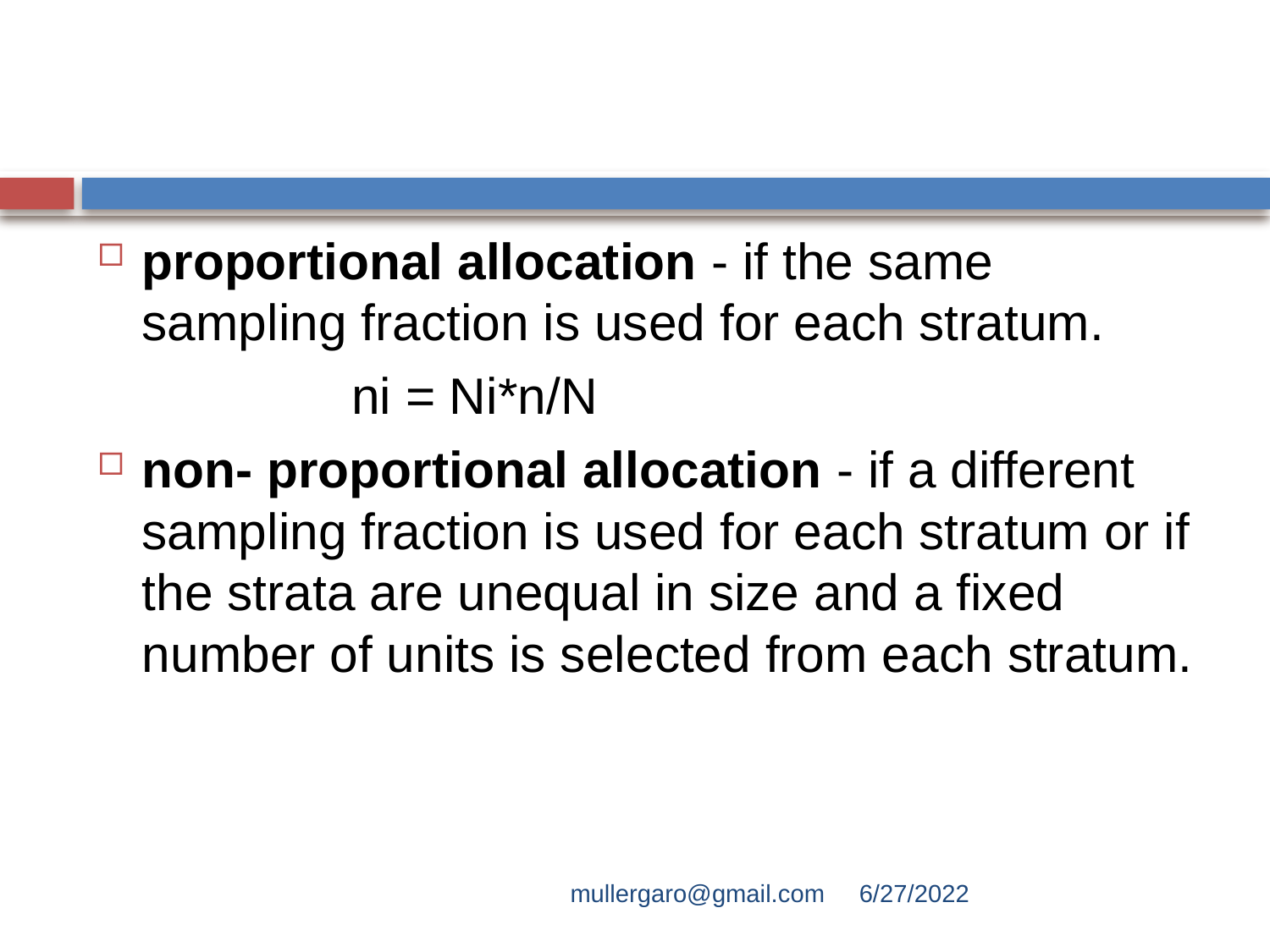

#
proportional allocation - if the same sampling fraction is used for each stratum.
		ni = Ni*n/N
non- proportional allocation - if a different sampling fraction is used for each stratum or if the strata are unequal in size and a fixed number of units is selected from each stratum.
mullergaro@gmail.com
6/27/2022